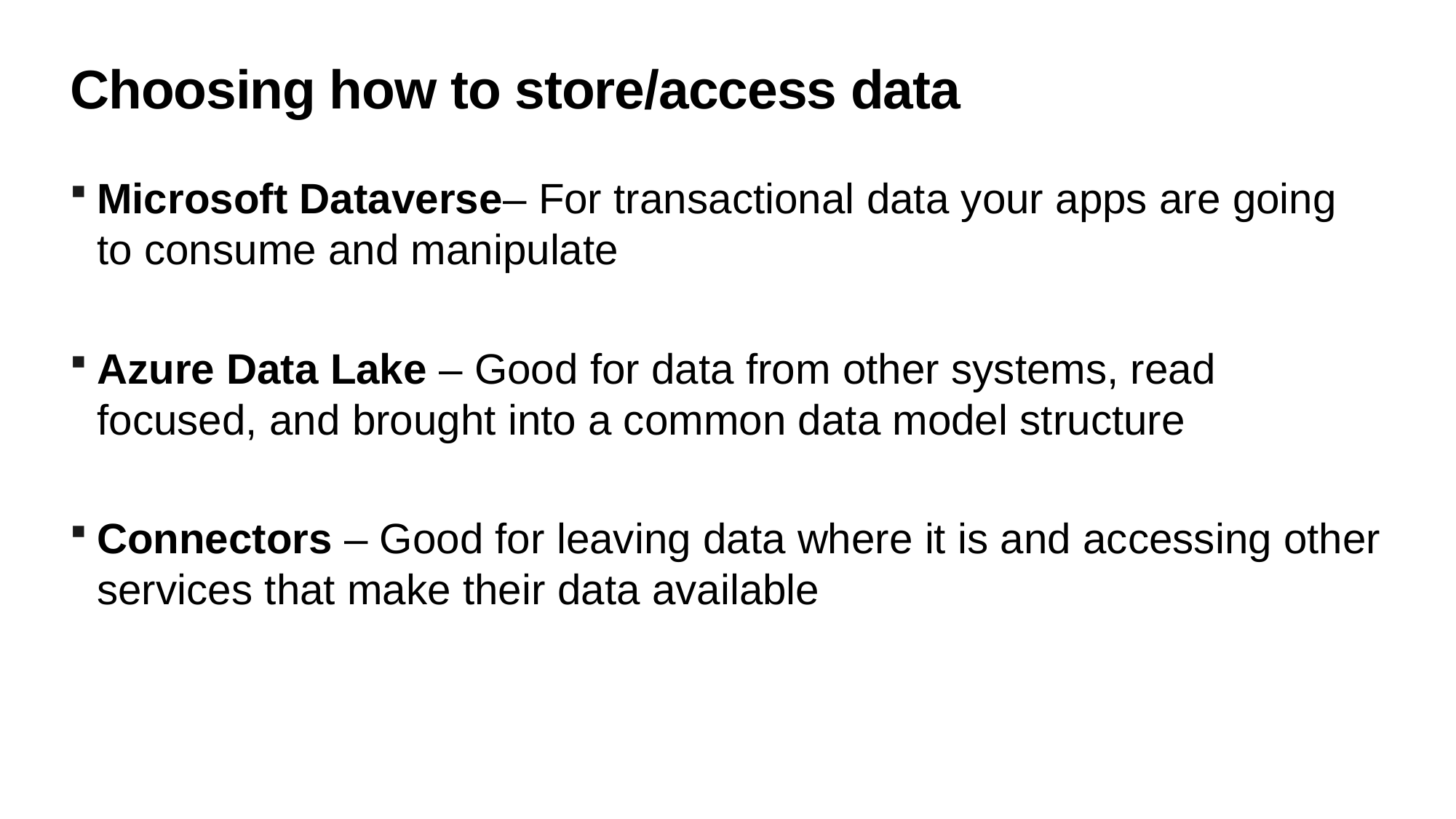

# Choosing how to store/access data
Microsoft Dataverse– For transactional data your apps are going to consume and manipulate

Azure Data Lake – Good for data from other systems, read focused, and brought into a common data model structure

Connectors – Good for leaving data where it is and accessing other services that make their data available